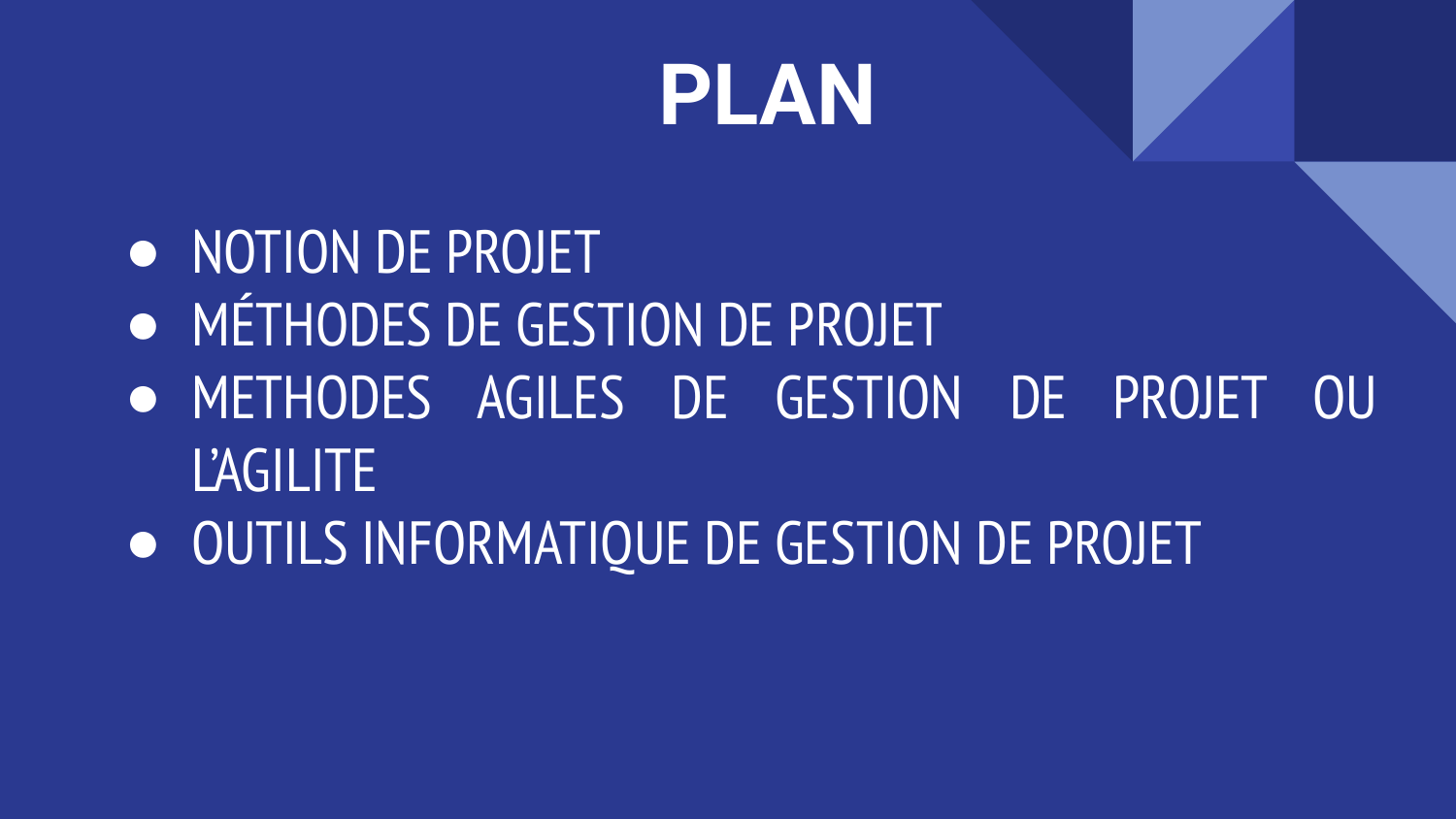

# PLAN
NOTION DE PROJET
MÉTHODES DE GESTION DE PROJET
METHODES AGILES DE GESTION DE PROJET OU L’AGILITE
OUTILS INFORMATIQUE DE GESTION DE PROJET